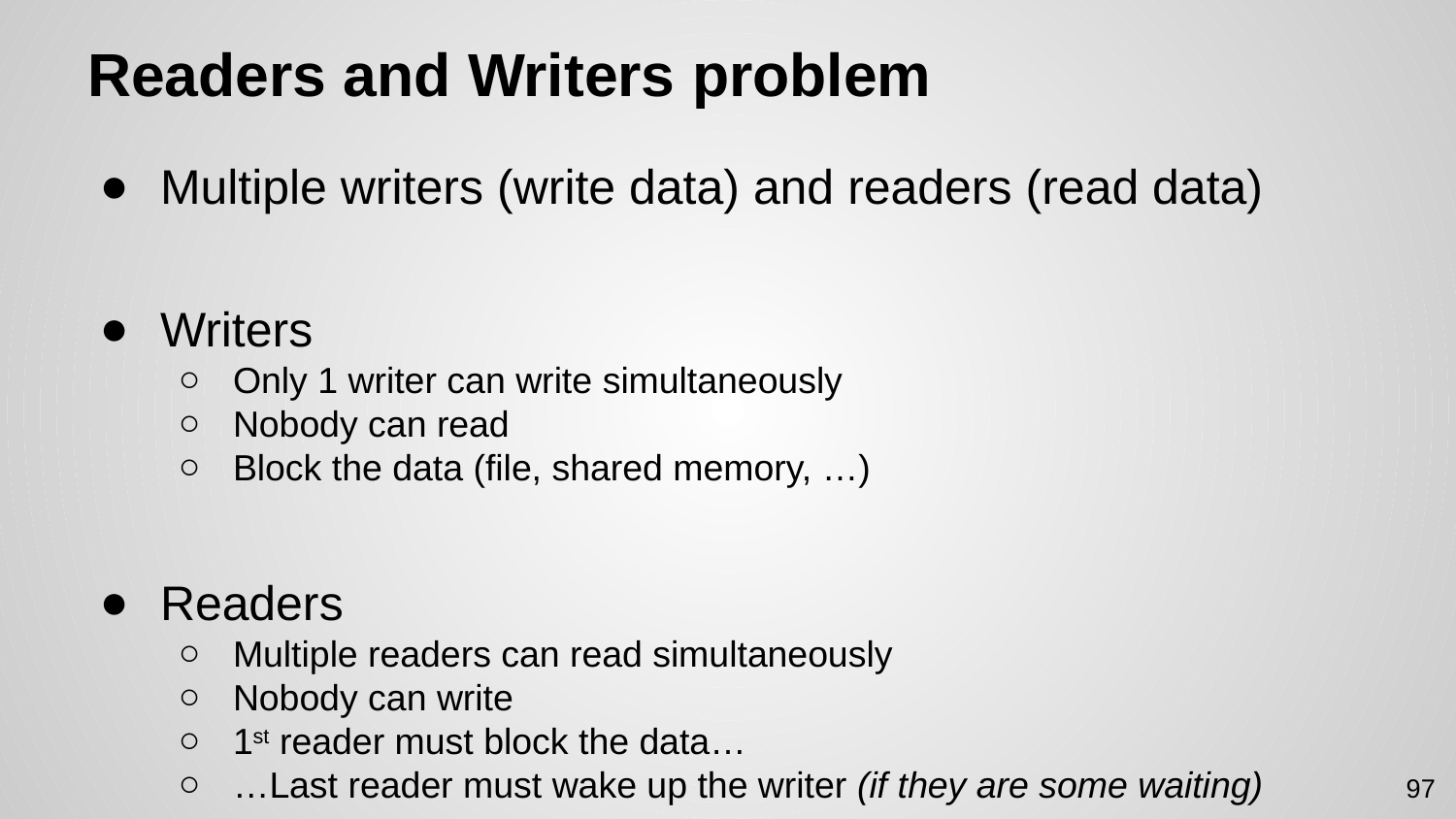

# Readers and Writers problem
Multiple writers (write data) and readers (read data)

Writers
Only 1 writer can write simultaneously
Nobody can read
Block the data (file, shared memory, …)

Readers
Multiple readers can read simultaneously
Nobody can write
1st reader must block the data…
…Last reader must wake up the writer (if they are some waiting)
97